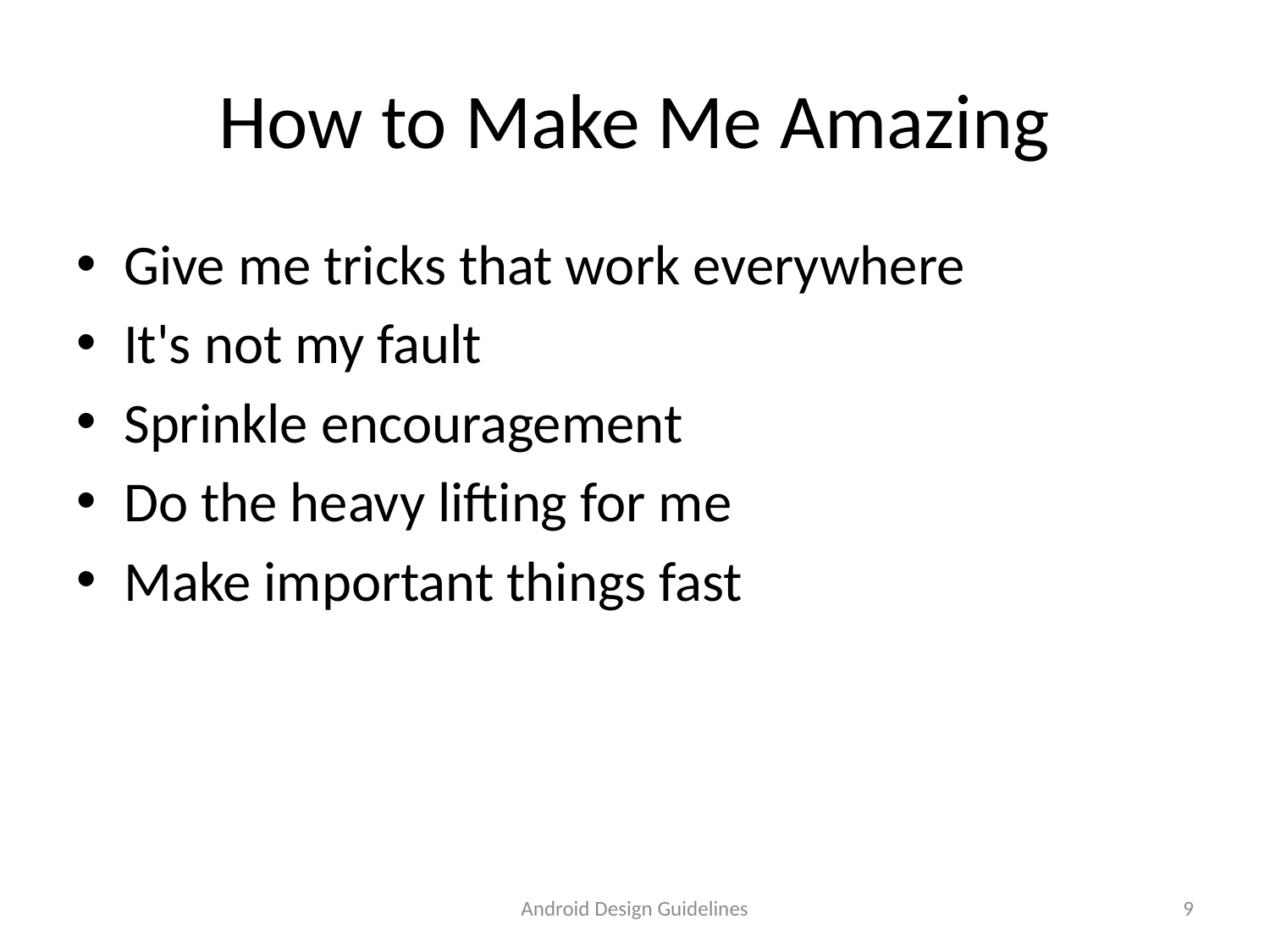

# How to Make Me Amazing
Give me tricks that work everywhere
It's not my fault
Sprinkle encouragement
Do the heavy lifting for me
Make important things fast

Android Design Guidelines
9